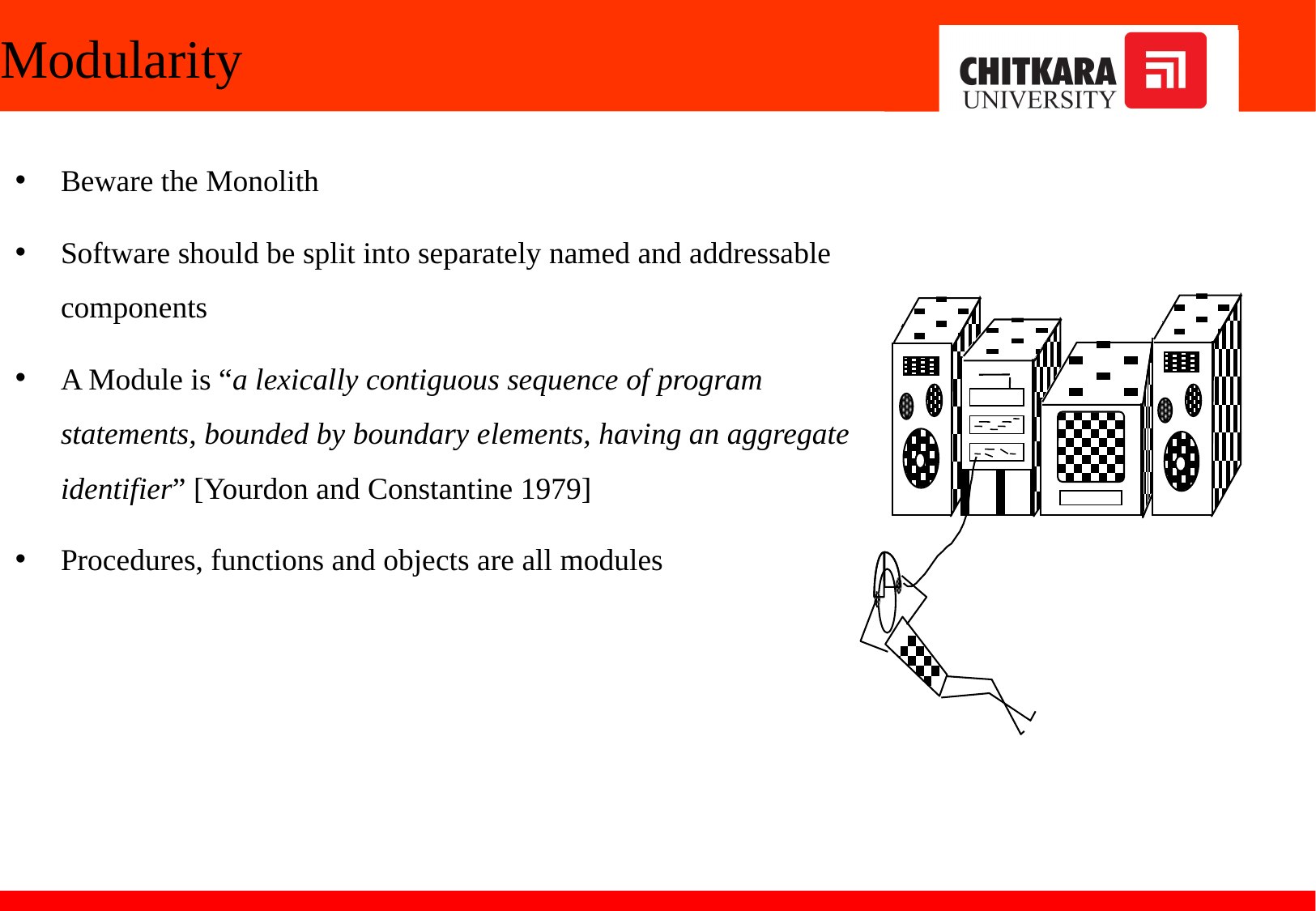

# Modularity
Beware the Monolith
Software should be split into separately named and addressable components
A Module is “a lexically contiguous sequence of program statements, bounded by boundary elements, having an aggregate identifier” [Yourdon and Constantine 1979]
Procedures, functions and objects are all modules